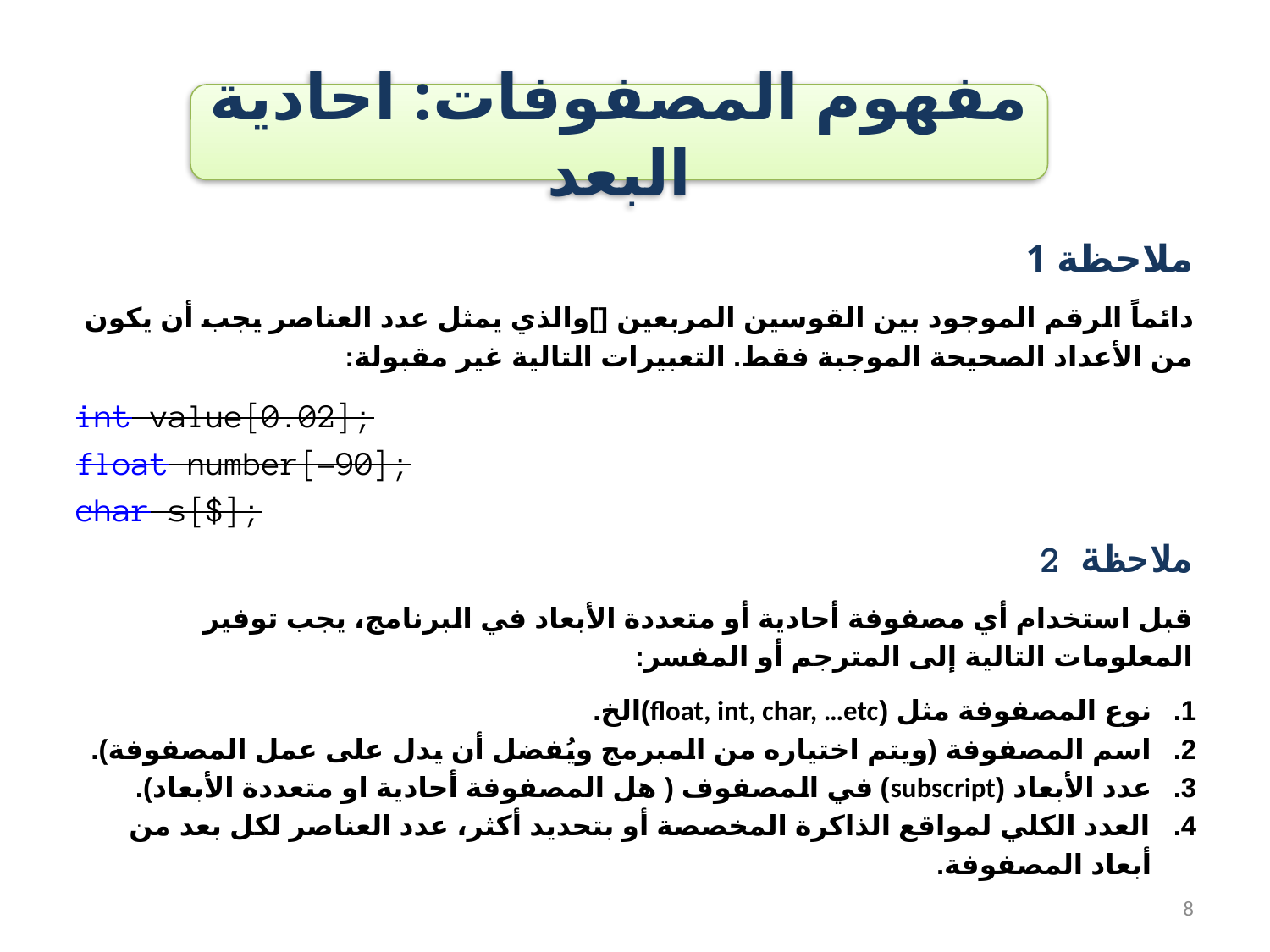

#
مفهوم المصفوفات: احادية البعد
ملاحظة 1
دائماً الرقم الموجود بين القوسين المربعين []والذي يمثل عدد العناصر يجب أن يكون من الأعداد الصحيحة الموجبة فقط. التعبيرات التالية غير مقبولة:
int value[0.02];
float number[-90];
char s[$];
ملاحظة 2
قبل استخدام أي مصفوفة أحادية أو متعددة الأبعاد في البرنامج، يجب توفير المعلومات التالية إلى المترجم أو المفسر:
نوع المصفوفة مثل (float, int, char, …etc)الخ.
اسم المصفوفة (ويتم اختياره من المبرمج ويُفضل أن يدل على عمل المصفوفة).
عدد الأبعاد (subscript) في المصفوف ( هل المصفوفة أحادية او متعددة الأبعاد).
العدد الكلي لمواقع الذاكرة المخصصة أو بتحديد أكثر، عدد العناصر لكل بعد من أبعاد المصفوفة.

8